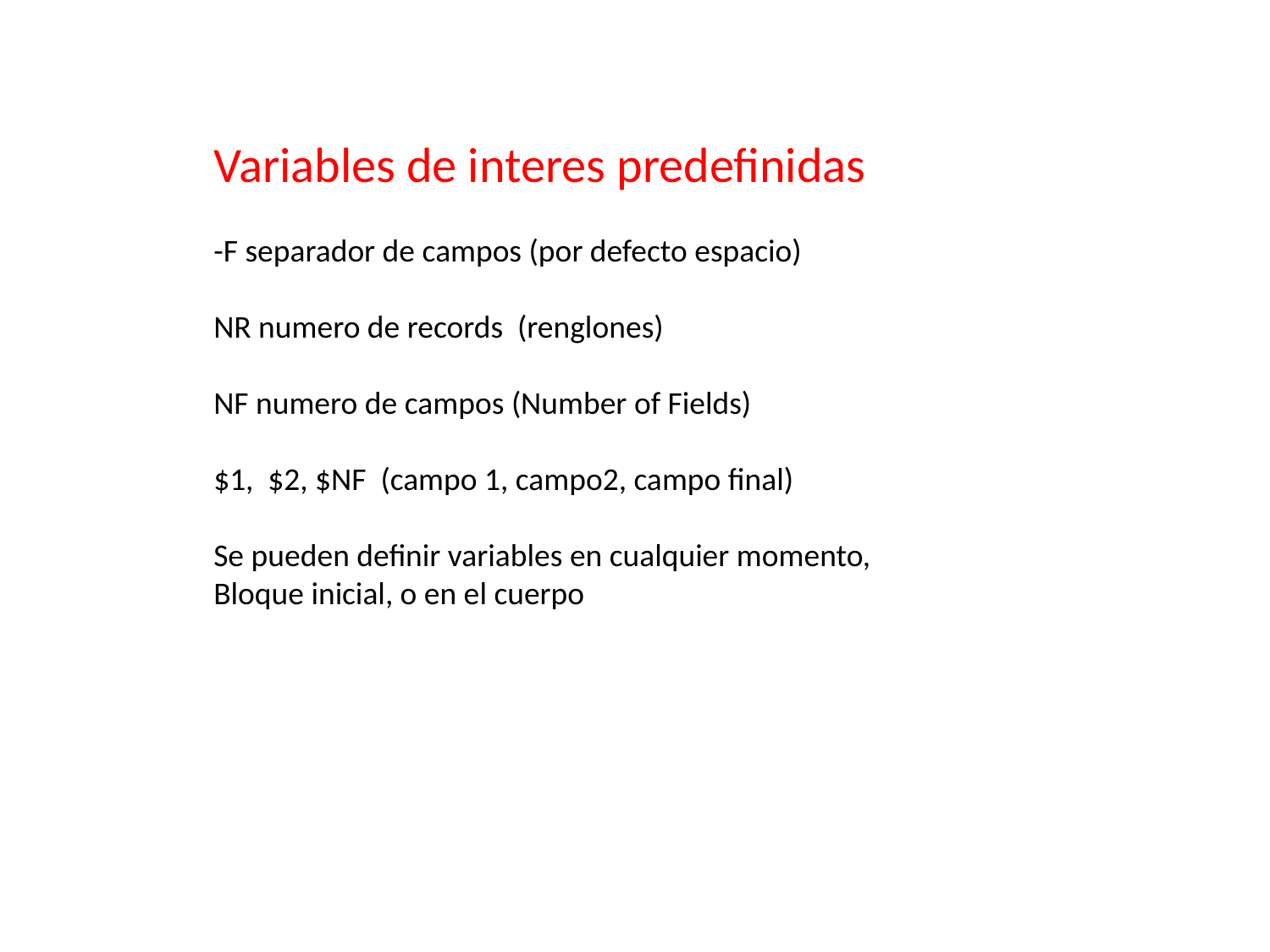

Variables de interes predefinidas

-F separador de campos (por defecto espacio)

NR numero de records  (renglones)

NF numero de campos (Number of Fields)

$1,  $2, $NF  (campo 1, campo2, campo final)

Se pueden definir variables en cualquier momento,
Bloque inicial, o en el cuerpo